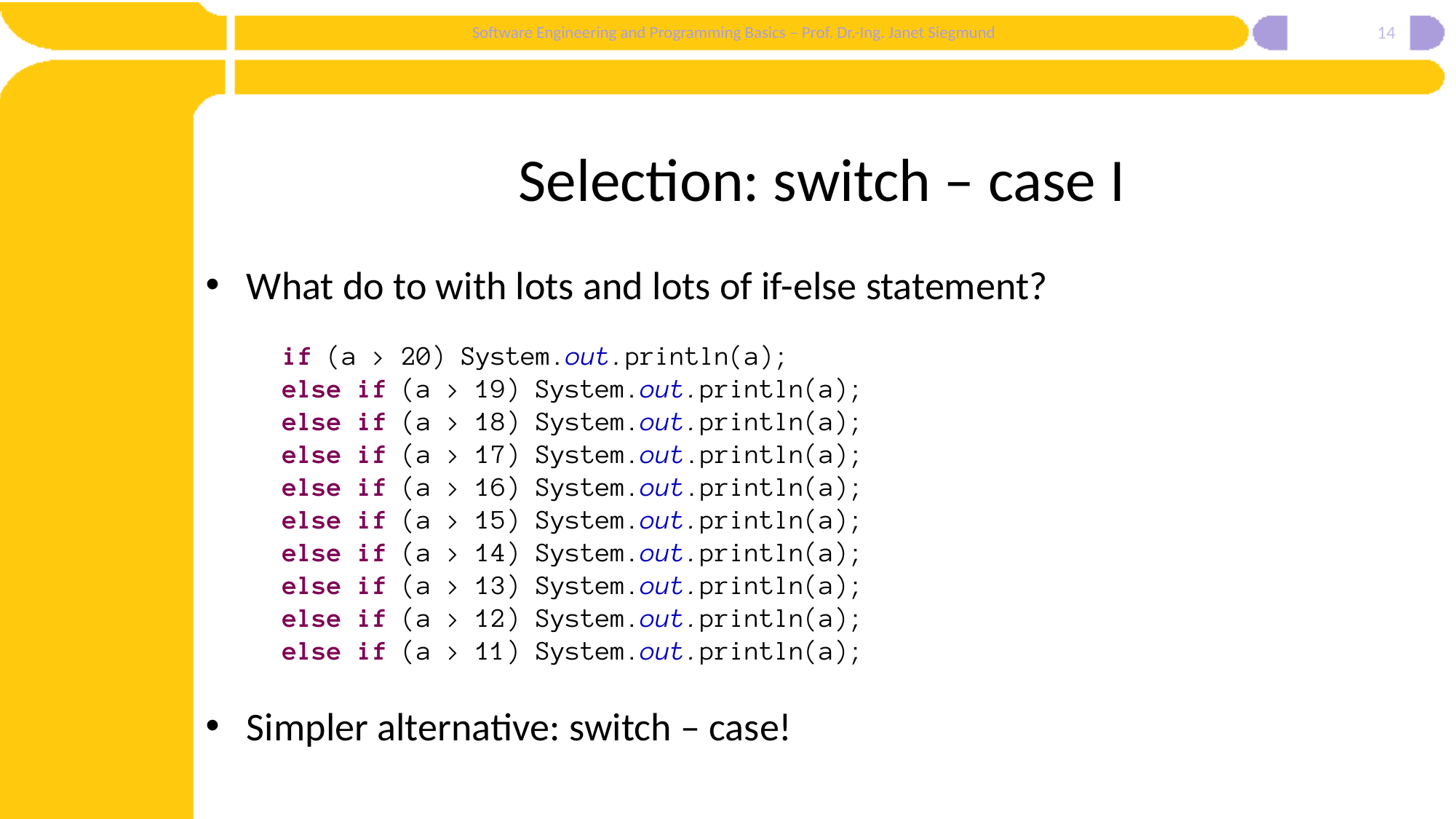

14
# Selection: switch – case I
What do to with lots and lots of if-else statement?

Simpler alternative: switch – case!
if (a > 20) System.out.println(a);
else if (a > 19) System.out.println(a);
else if (a > 18) System.out.println(a);
else if (a > 17) System.out.println(a);
else if (a > 16) System.out.println(a);
else if (a > 15) System.out.println(a);
else if (a > 14) System.out.println(a);
else if (a > 13) System.out.println(a);
else if (a > 12) System.out.println(a);
else if (a > 11) System.out.println(a);